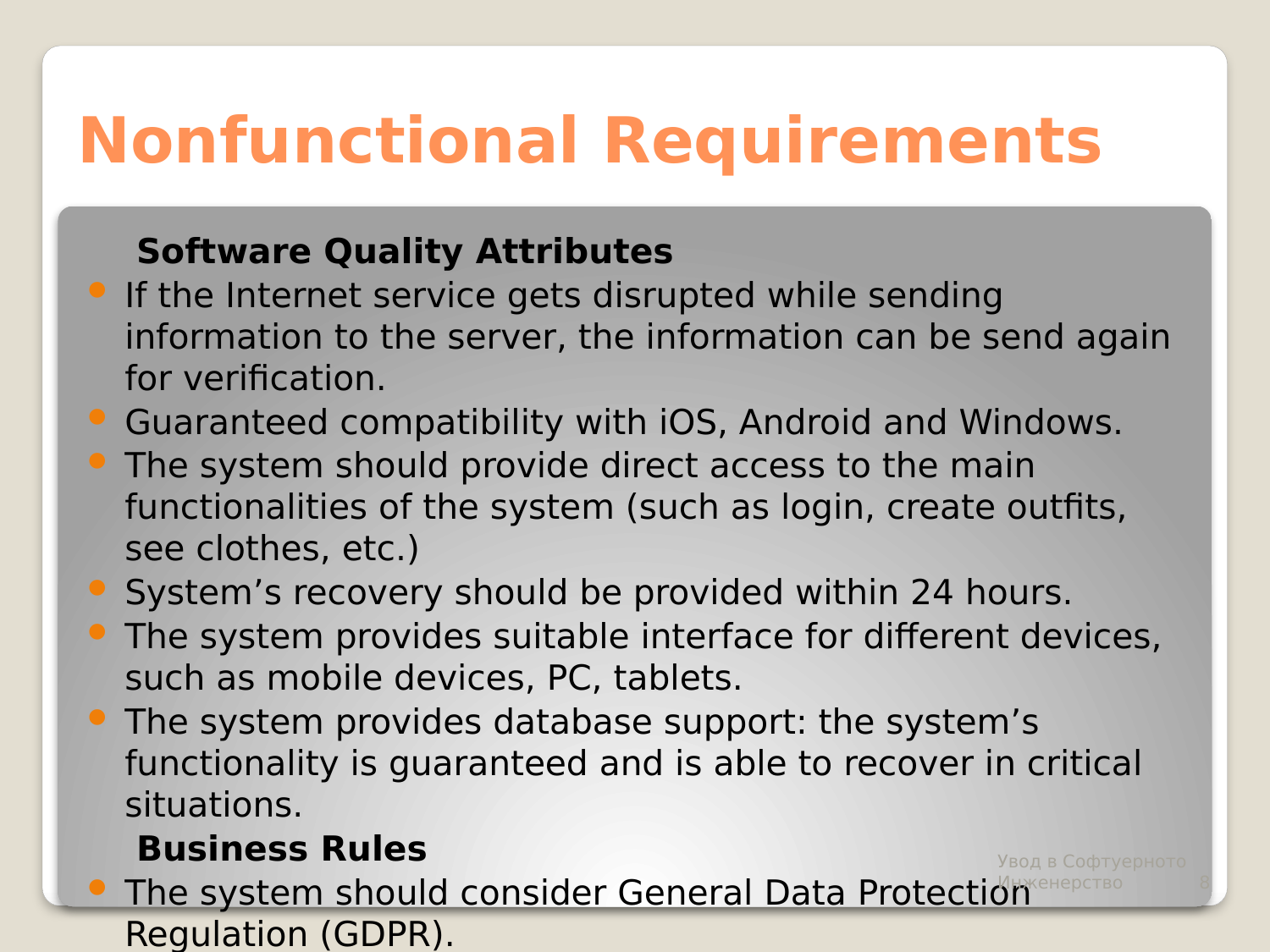

# Nonfunctional Requirements
Software Quality Attributes
If the Internet service gets disrupted while sending information to the server, the information can be send again for verification.
Guaranteed compatibility with iOS, Android and Windows.
The system should provide direct access to the main functionalities of the system (such as login, create outfits, see clothes, etc.)
System’s recovery should be provided within 24 hours.
The system provides suitable interface for different devices, such as mobile devices, PC, tablets.
The system provides database support: the system’s functionality is guaranteed and is able to recover in critical situations.
Business Rules
The system should consider General Data Protection Regulation (GDPR).

Увод в Софтуерното Инженерство
8